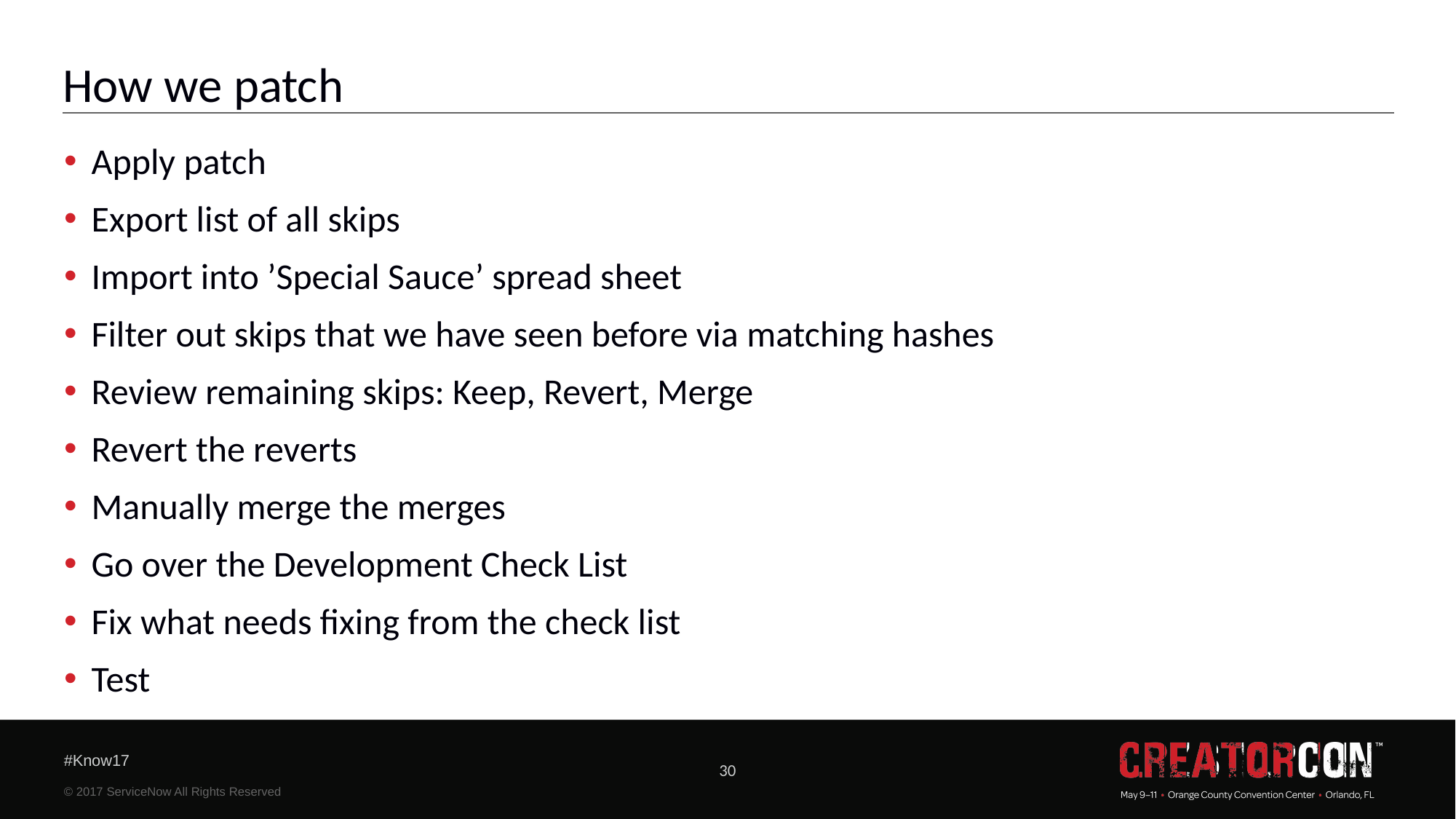

# How we patch
Apply patch
Export list of all skips
Import into ’Special Sauce’ spread sheet
Filter out skips that we have seen before via matching hashes
Review remaining skips: Keep, Revert, Merge
Revert the reverts
Manually merge the merges
Go over the Development Check List
Fix what needs fixing from the check list
Test